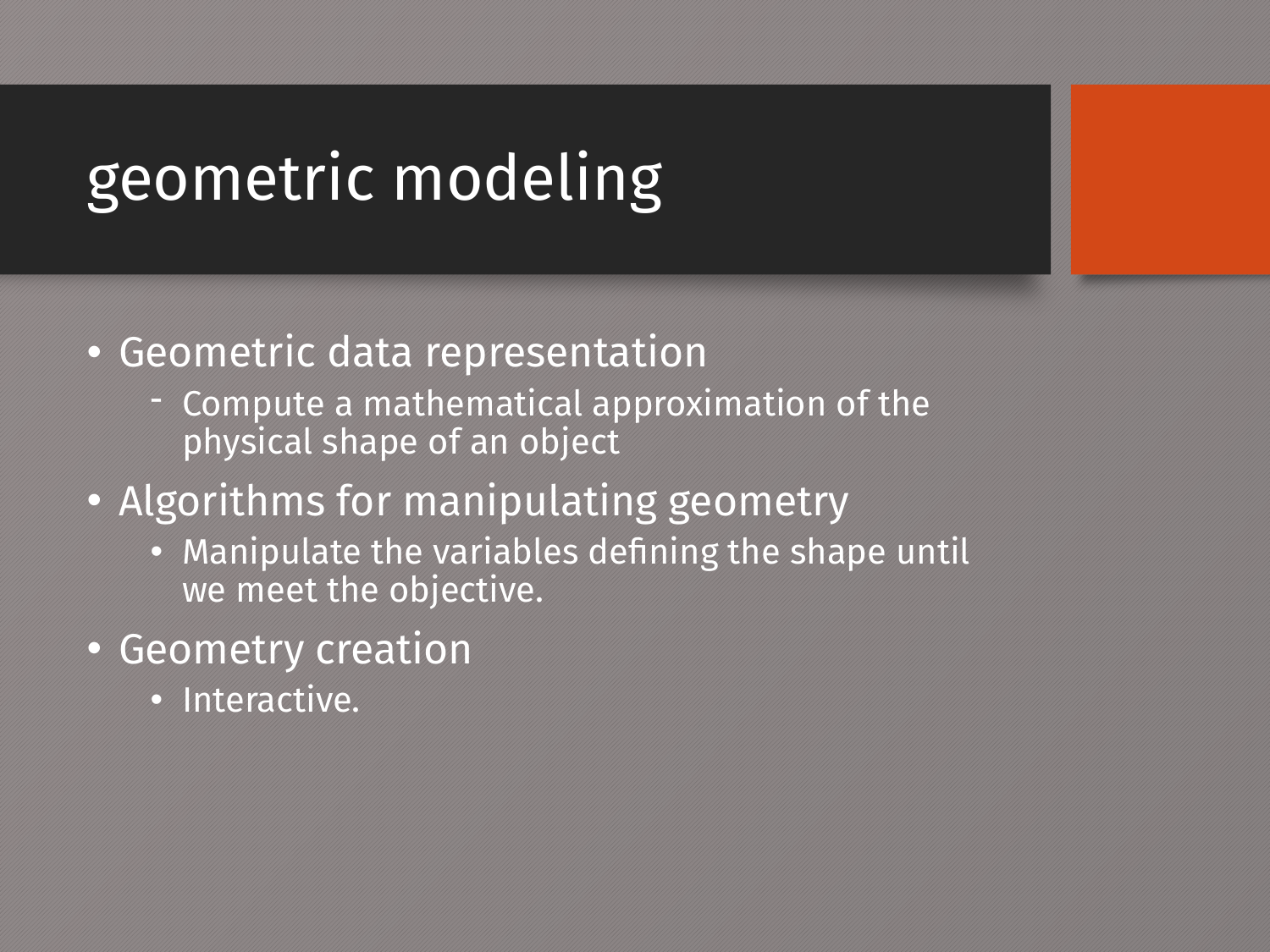

# geometric modeling
Geometric data representation
Compute a mathematical approximation of the physical shape of an object
Algorithms for manipulating geometry
Manipulate the variables defining the shape until we meet the objective.
Geometry creation
Interactive.